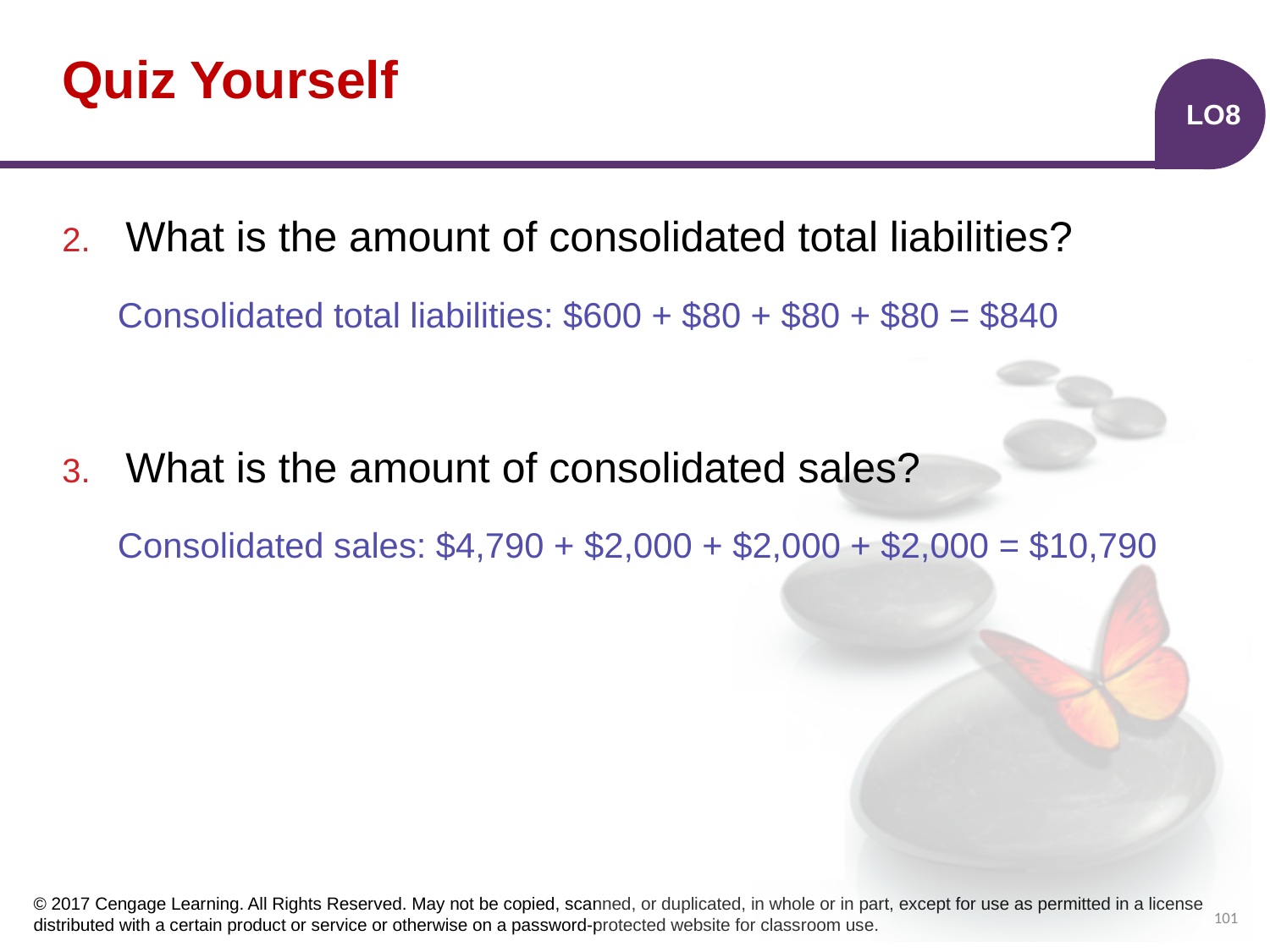

# Quiz Yourself
LO8
What is the amount of consolidated total liabilities?
Consolidated total liabilities: $600 + $80 + $80 + $80 = $840

What is the amount of consolidated sales?
Consolidated sales: $4,790 + $2,000 + $2,000 + $2,000 = $10,790

101